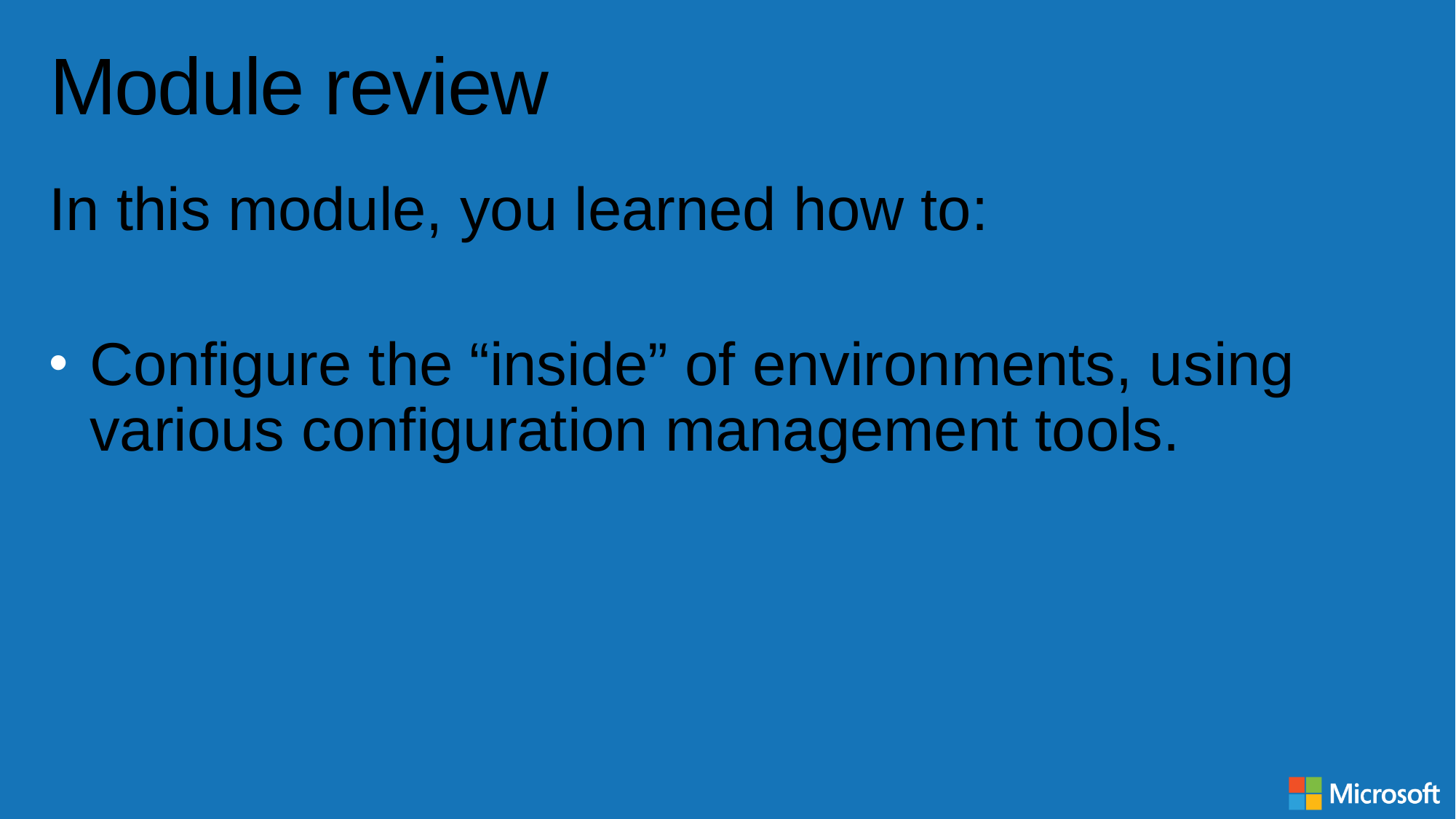

# Module review
In this module, you learned how to:

Configure the “inside” of environments, using various configuration management tools.